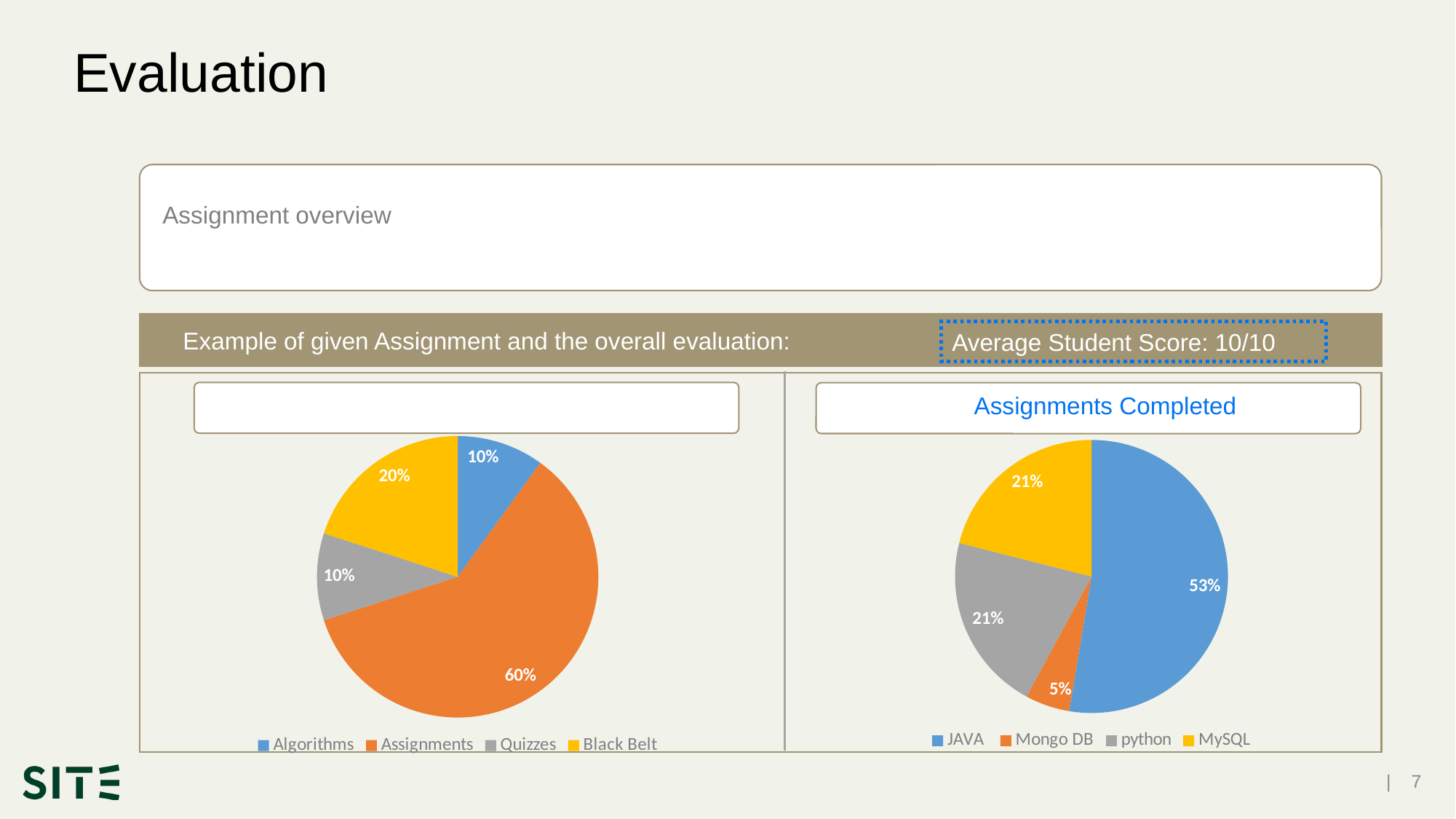

# Evaluation

Assignment overview

Example of given Assignment and the overall evaluation:
Average Student Score: 10/10

Assignments Completed

### Chart

| Category |
|---|

### Chart

| Category | Sales |
|---|---|
| Algorithms | 0.1 |
| Assignments | 0.6 |
| Quizzes | 0.1 |
| Black Belt | 0.2 |

### Chart

| Category |
|---|

### Chart

| Category |
|---|

### Chart

| Category | Sales |
|---|---|
| JAVA  | 0.5 |
| Mongo DB | 0.05 |
| python | 0.2 |
| MySQL | 0.2 |
     |    7